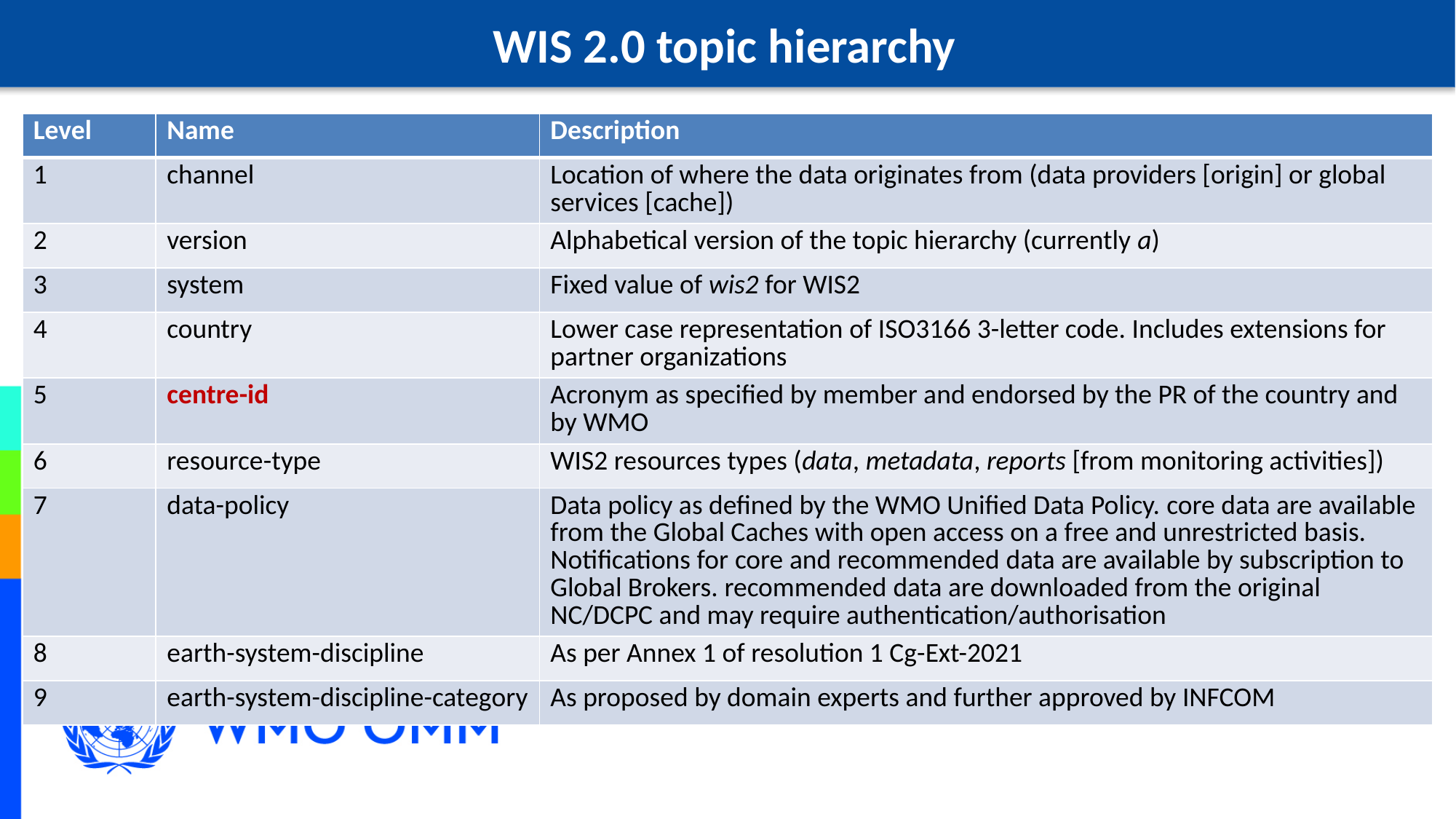

WIS 2.0 topic hierarchy
| Level | Name | Description |
| --- | --- | --- |
| 1 | channel | Location of where the data originates from (data providers [origin] or global services [cache]) |
| 2 | version | Alphabetical version of the topic hierarchy (currently a) |
| 3 | system | Fixed value of wis2 for WIS2 |
| 4 | country | Lower case representation of ISO3166 3-letter code. Includes extensions for partner organizations |
| 5 | centre-id | Acronym as specified by member and endorsed by the PR of the country and by WMO |
| 6 | resource-type | WIS2 resources types (data, metadata, reports [from monitoring activities]) |
| 7 | data-policy | Data policy as defined by the WMO Unified Data Policy. core data are available from the Global Caches with open access on a free and unrestricted basis. Notifications for core and recommended data are available by subscription to Global Brokers. recommended data are downloaded from the original NC/DCPC and may require authentication/authorisation |
| 8 | earth-system-discipline | As per Annex 1 of resolution 1 Cg-Ext-2021 |
| 9 | earth-system-discipline-category | As proposed by domain experts and further approved by INFCOM |